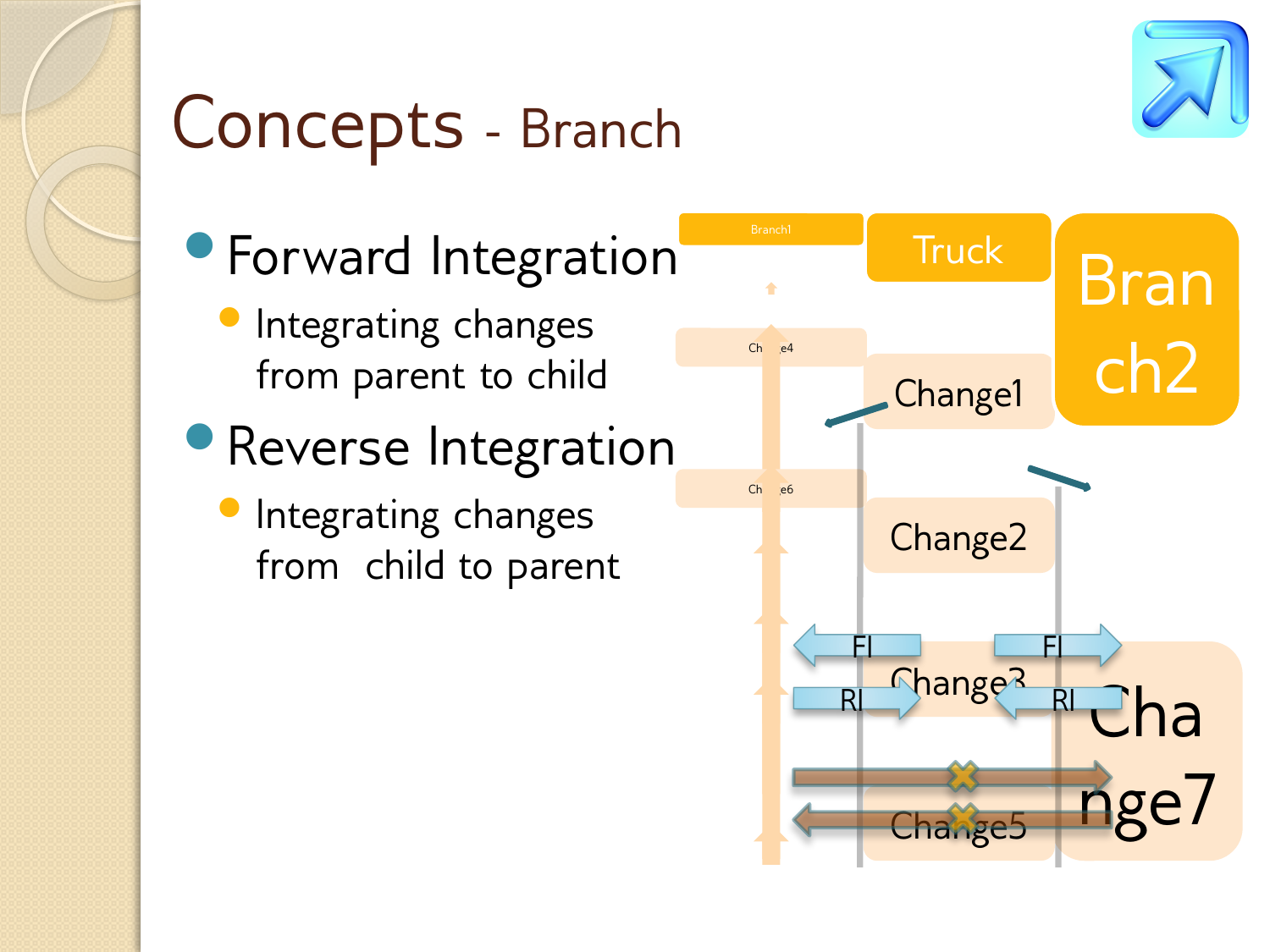

# Concepts - Branch
Forward Integration
Integrating changes from parent to child
Reverse Integration
Integrating changes from  child to parent
Branch1
Change4
Change6
Truck
Change1
Change2
Branch2
Change3
Change5

FI
FI
RI
RI